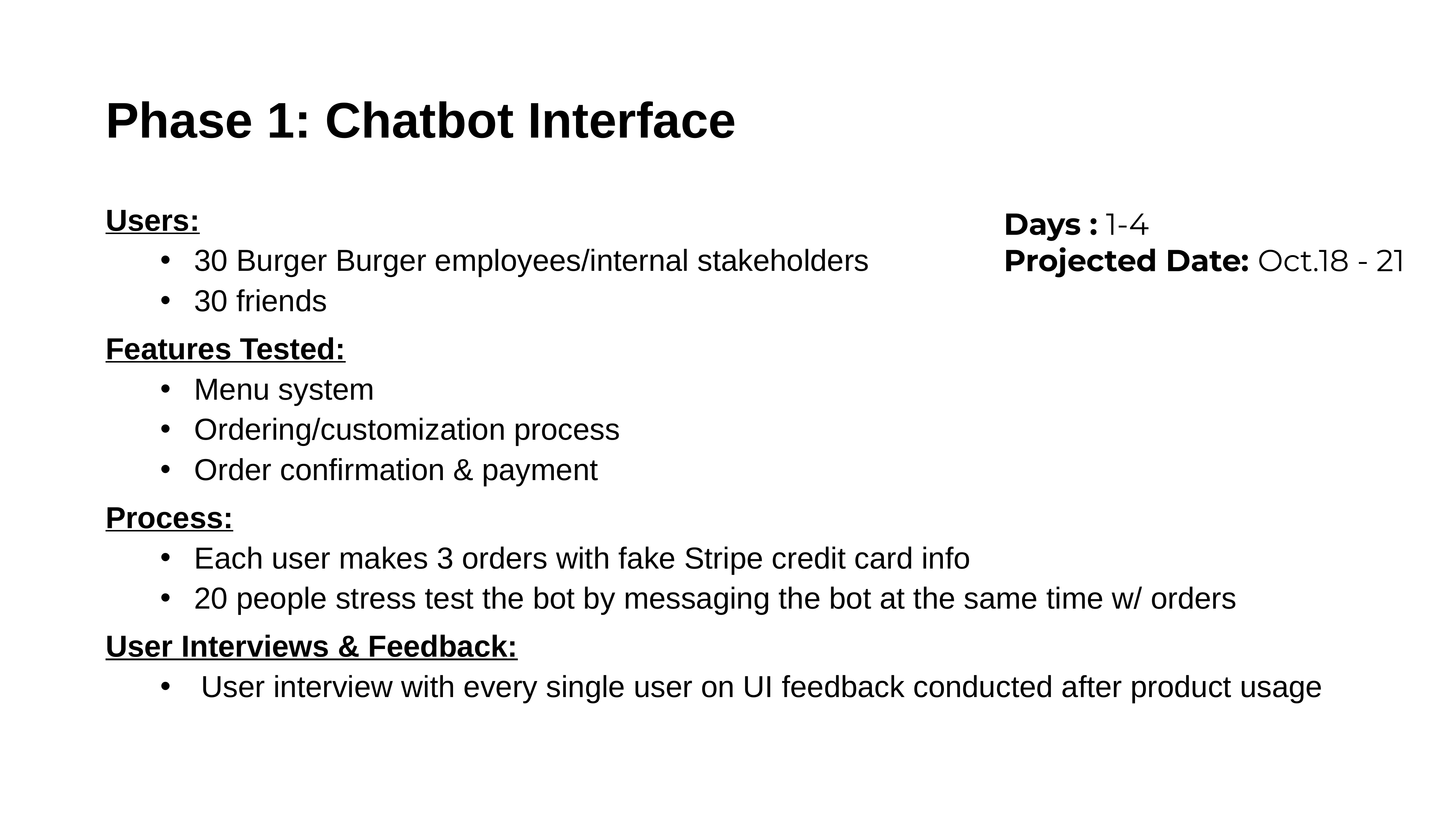

# Phase 1: Chatbot Interface
Users:
30 Burger Burger employees/internal stakeholders
30 friends
Features Tested:
Menu system
Ordering/customization process
Order confirmation & payment
Process:
Each user makes 3 orders with fake Stripe credit card info
20 people stress test the bot by messaging the bot at the same time w/ orders
User Interviews & Feedback:
User interview with every single user on UI feedback conducted after product usage

Days : 1-4
Projected Date: Oct.18 - 21